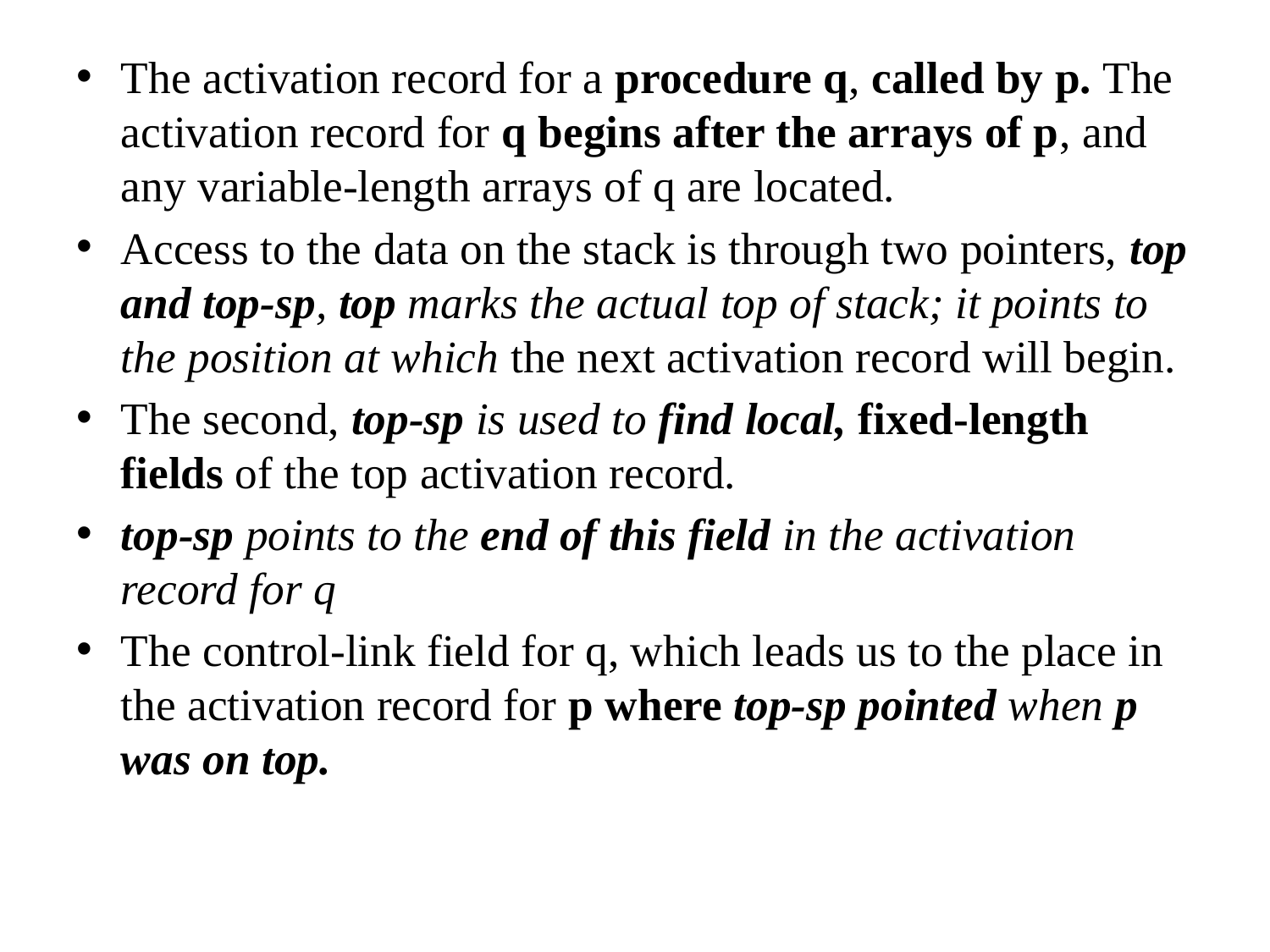

The activation record for a procedure q, called by p. The activation record for q begins after the arrays of p, and any variable-length arrays of q are located.
Access to the data on the stack is through two pointers, top and top-sp, top marks the actual top of stack; it points to the position at which the next activation record will begin.
The second, top-sp is used to find local, fixed-length fields of the top activation record.
top-sp points to the end of this field in the activation record for q
The control-link field for q, which leads us to the place in the activation record for p where top-sp pointed when p was on top.